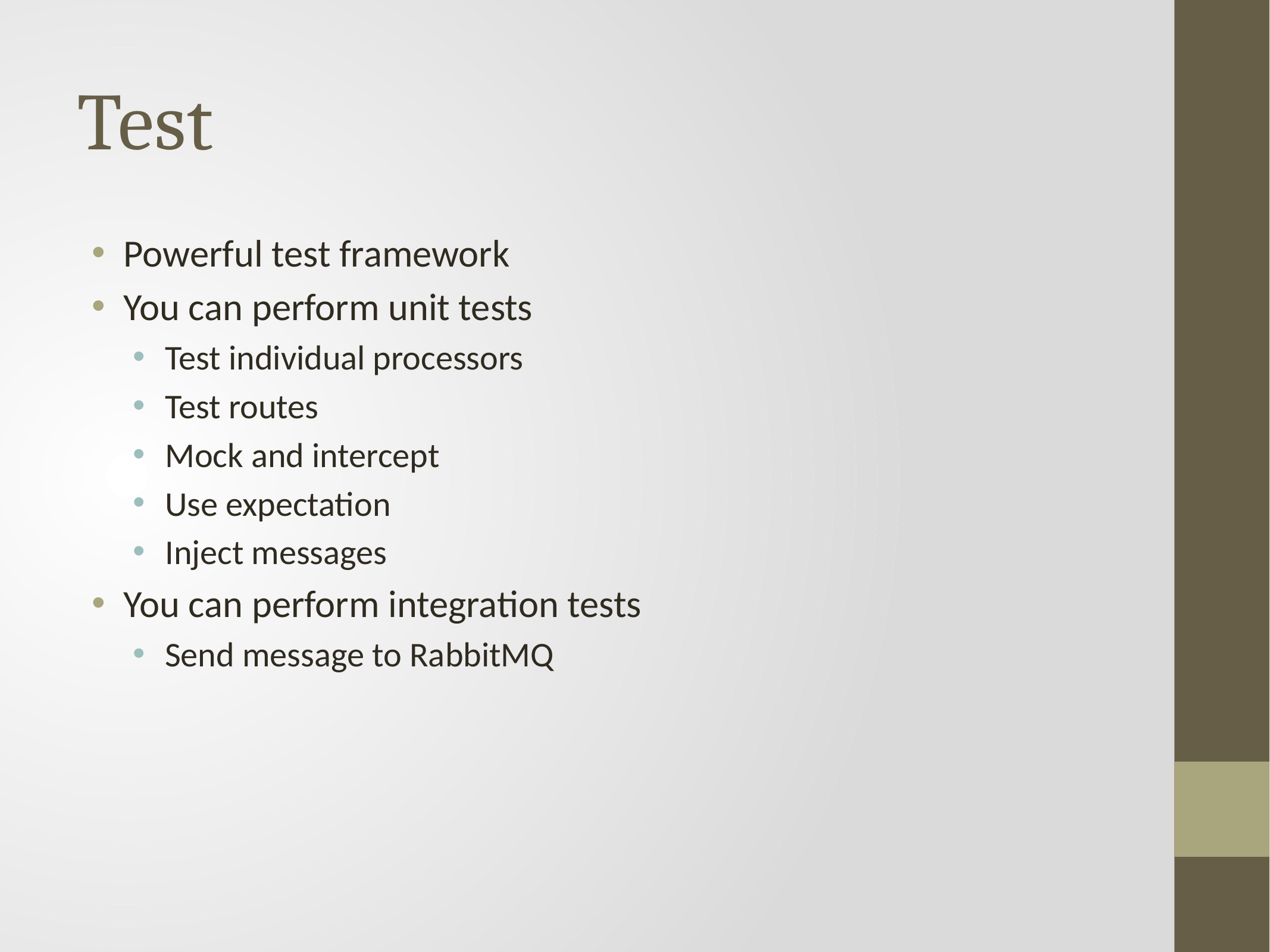

# Test
Powerful test framework
You can perform unit tests
Test individual processors
Test routes
Mock and intercept
Use expectation
Inject messages
You can perform integration tests
Send message to RabbitMQ